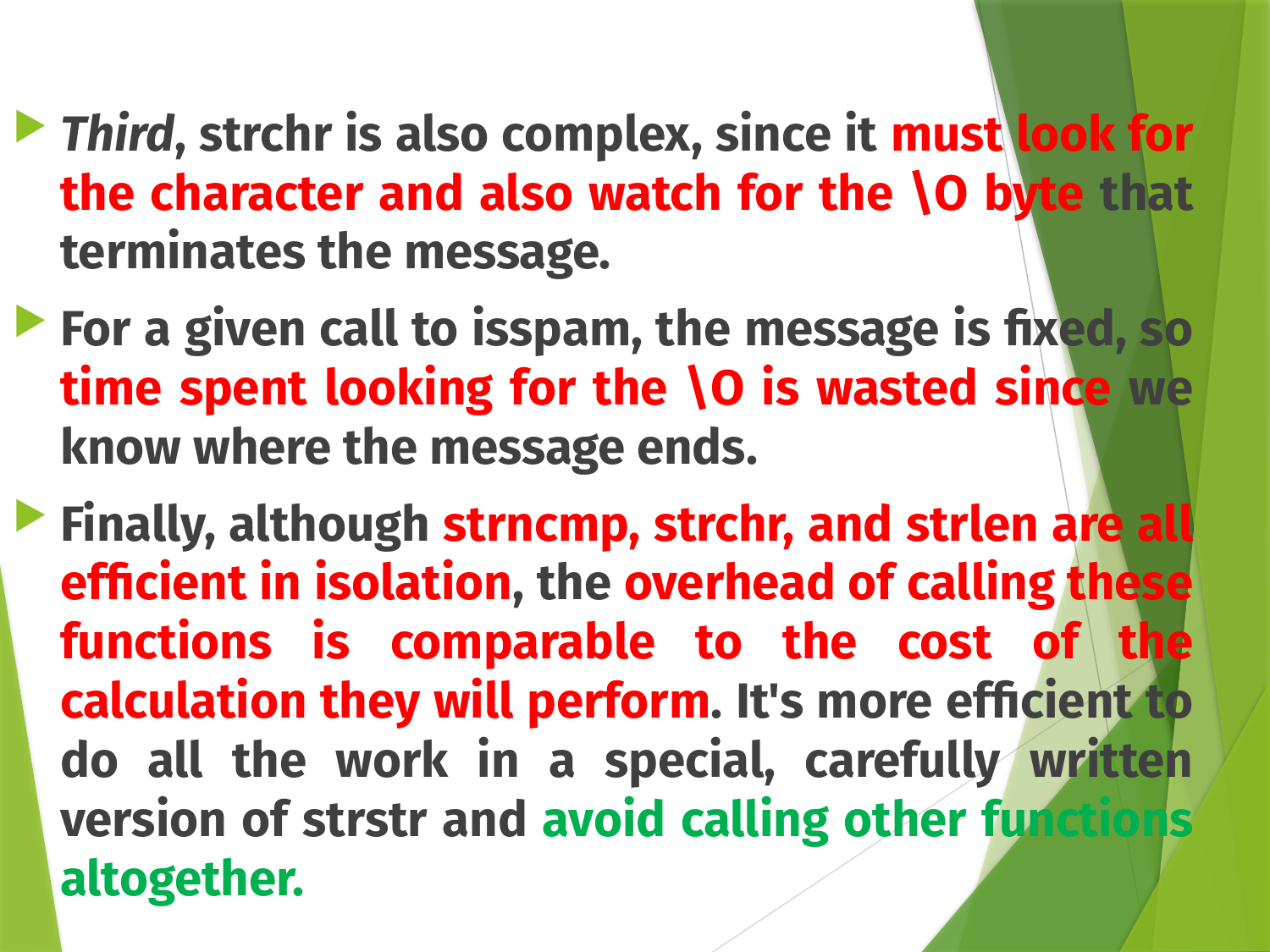

#
Third, strchr is also complex, since it must look for the character and also watch for the \O byte that terminates the message.
For a given call to isspam, the message is fixed, so time spent looking for the \O is wasted since we know where the message ends.
Finally, although strncmp, strchr, and strlen are all efficient in isolation, the overhead of calling these functions is comparable to the cost of the calculation they will perform. It's more efficient to do all the work in a special, carefully written version of strstr and avoid calling other functions altogether.